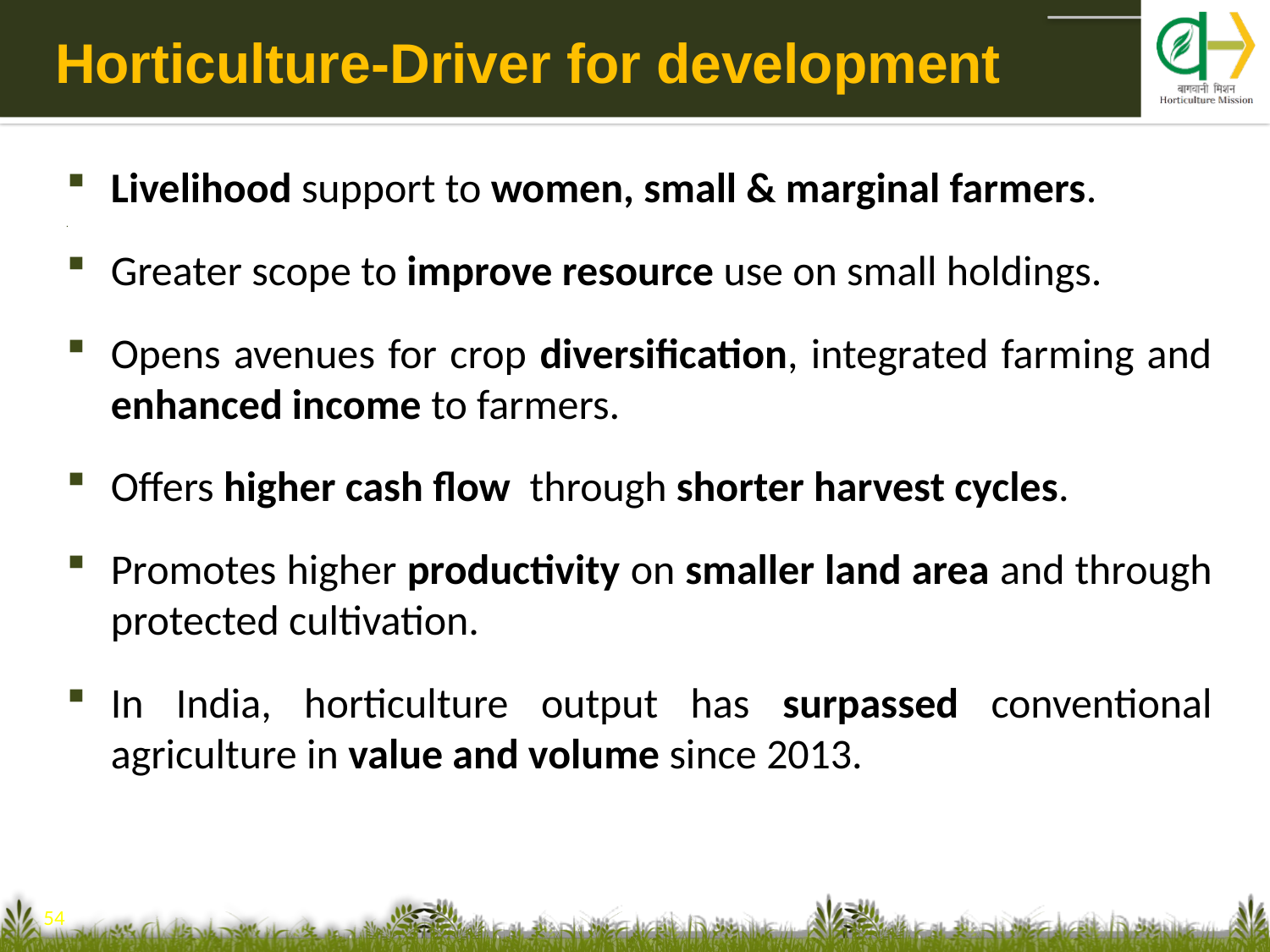

# Horticulture-Driver for development
Livelihood support to women, small & marginal farmers.

Greater scope to improve resource use on small holdings.

Opens avenues for crop diversification, integrated farming and enhanced income to farmers.

Offers higher cash flow  through shorter harvest cycles.

Promotes higher productivity on smaller land area and through protected cultivation.

In India, horticulture output has surpassed conventional agriculture in value and volume since 2013.
54